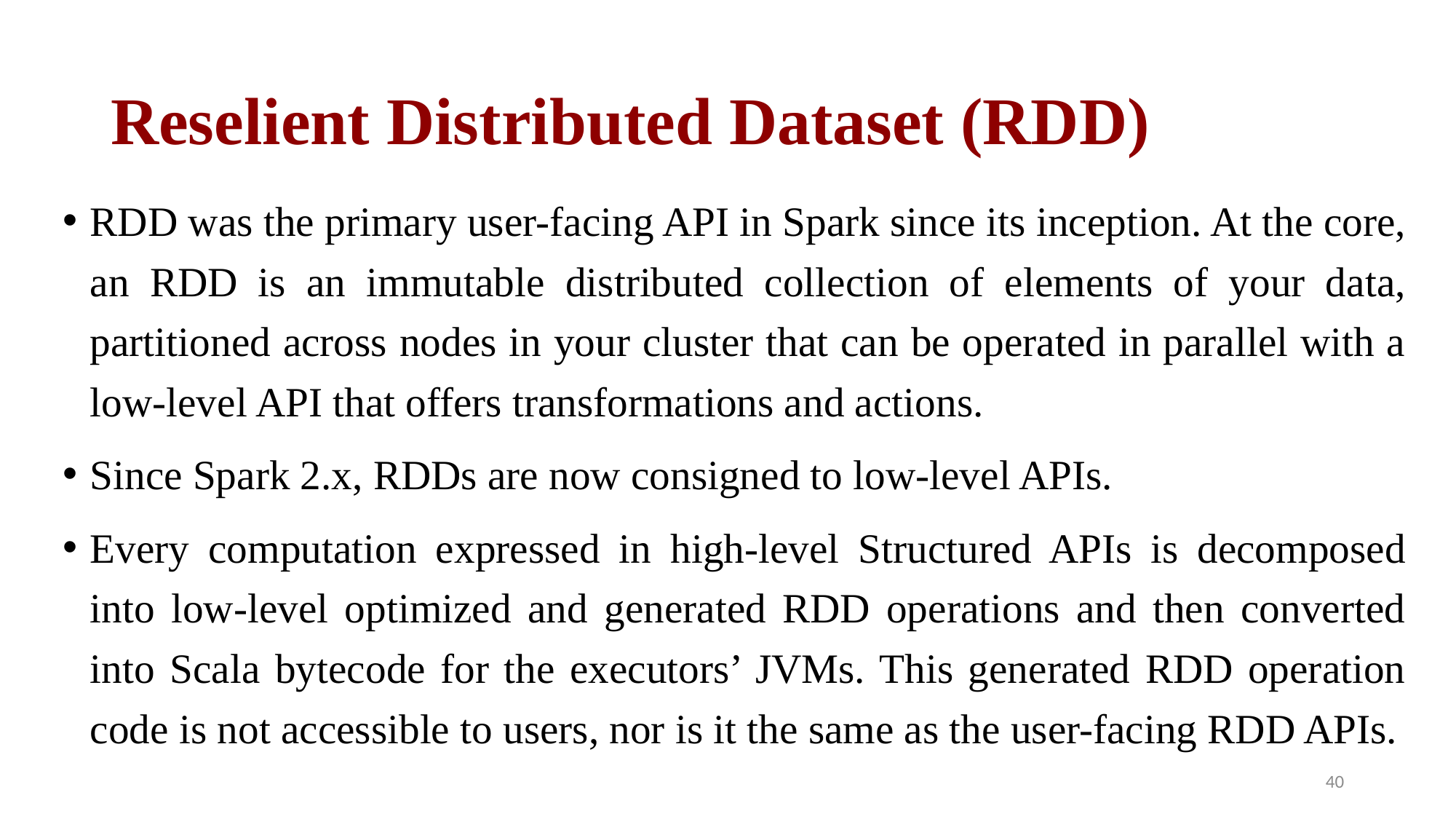

Reselient Distributed Dataset (RDD)
RDD was the primary user-facing API in Spark since its inception. At the core, an RDD is an immutable distributed collection of elements of your data, partitioned across nodes in your cluster that can be operated in parallel with a low-level API that offers transformations and actions.
Since Spark 2.x, RDDs are now consigned to low-level APIs.
Every computation expressed in high-level Structured APIs is decomposed into low-level optimized and generated RDD operations and then converted into Scala bytecode for the executors’ JVMs. This generated RDD operation code is not accessible to users, nor is it the same as the user-facing RDD APIs.
40